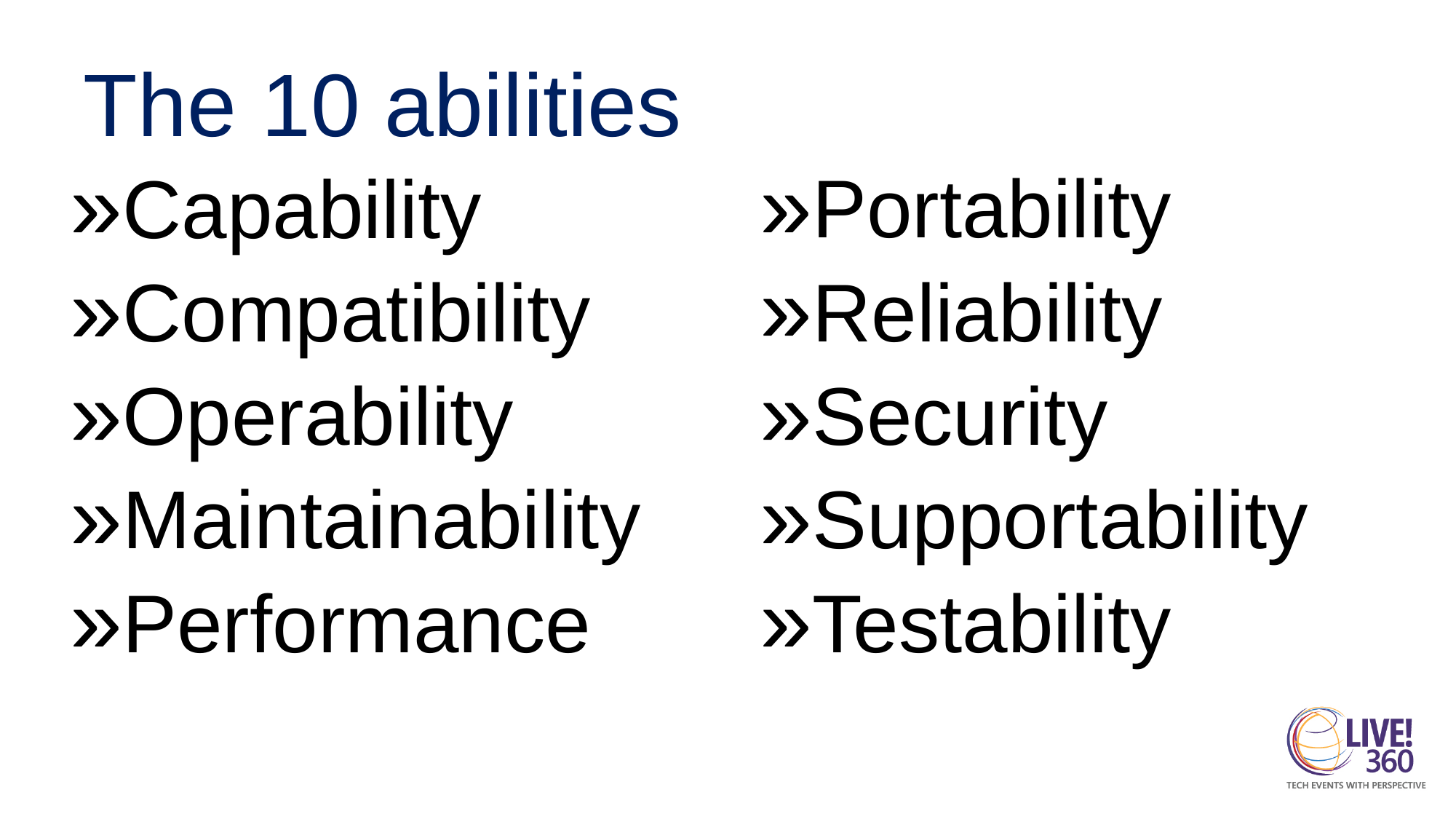

# The 10 abilities
Capability
Compatibility
Operability
Maintainability
Performance
Portability
Reliability
Security
Supportability
Testability